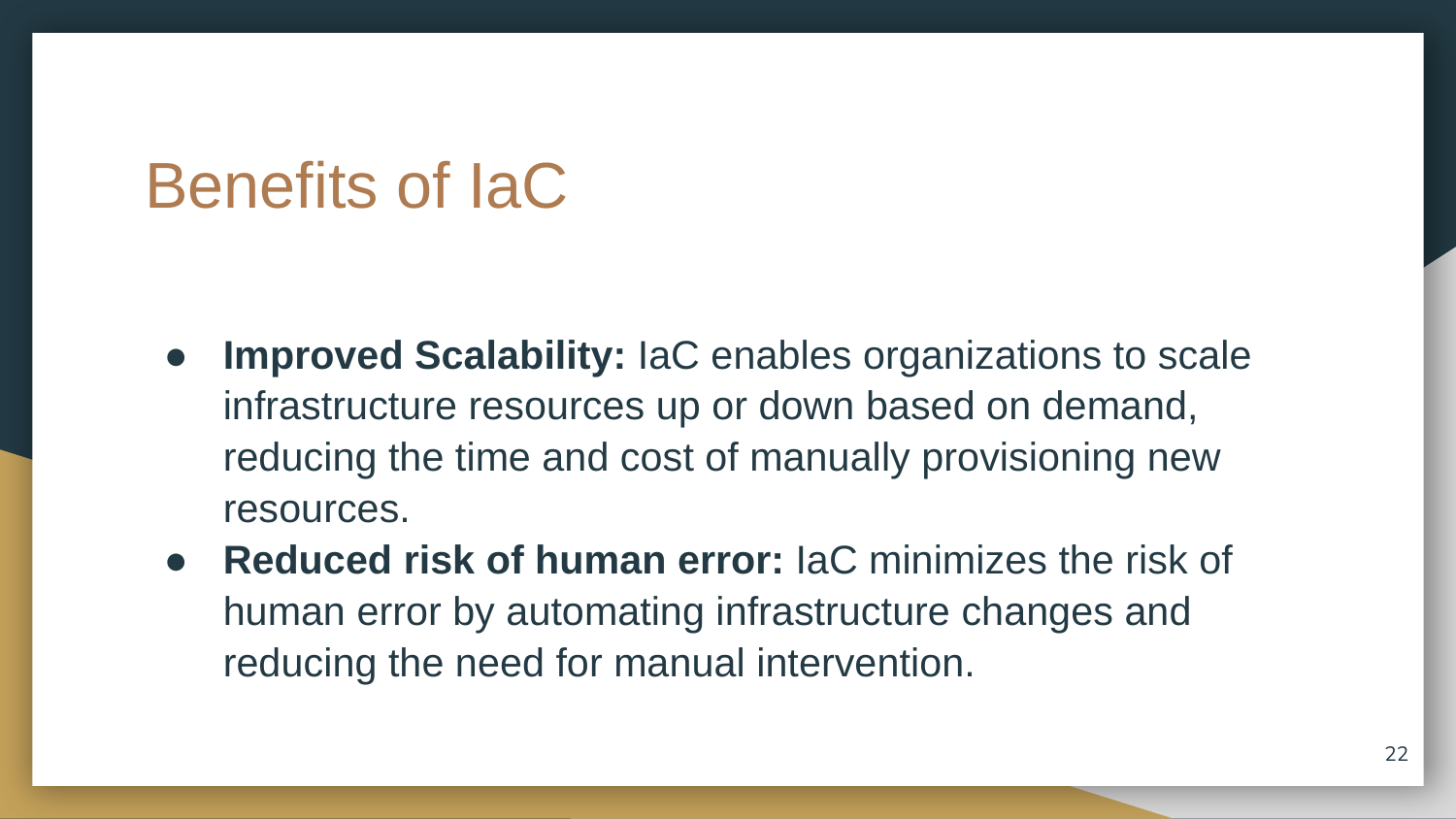

# Benefits of IaC
Improved Scalability: IaC enables organizations to scale infrastructure resources up or down based on demand, reducing the time and cost of manually provisioning new resources.
Reduced risk of human error: IaC minimizes the risk of human error by automating infrastructure changes and reducing the need for manual intervention.

22